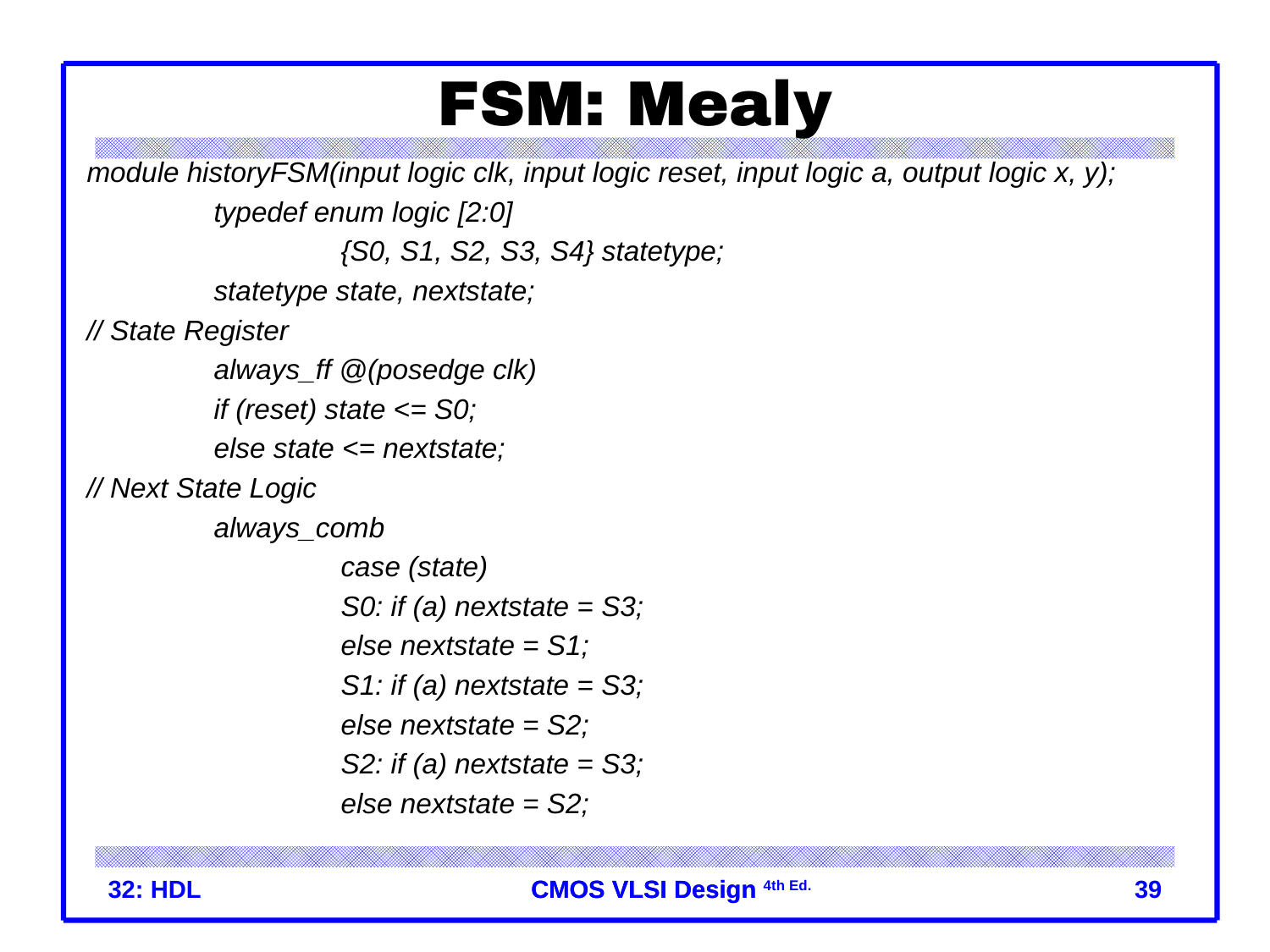

# FSM: Mealy
module historyFSM(input logic clk, input logic reset, input logic a, output logic x, y);
	typedef enum logic [2:0]
		{S0, S1, S2, S3, S4} statetype;
	statetype state, nextstate;
// State Register
	always_ff @(posedge clk)
	if (reset) state <= S0;
	else state <= nextstate;
// Next State Logic
	always_comb
		case (state)
		S0: if (a) nextstate = S3;
		else nextstate = S1;
		S1: if (a) nextstate = S3;
		else nextstate = S2;
		S2: if (a) nextstate = S3;
		else nextstate = S2;
32: HDL
 39